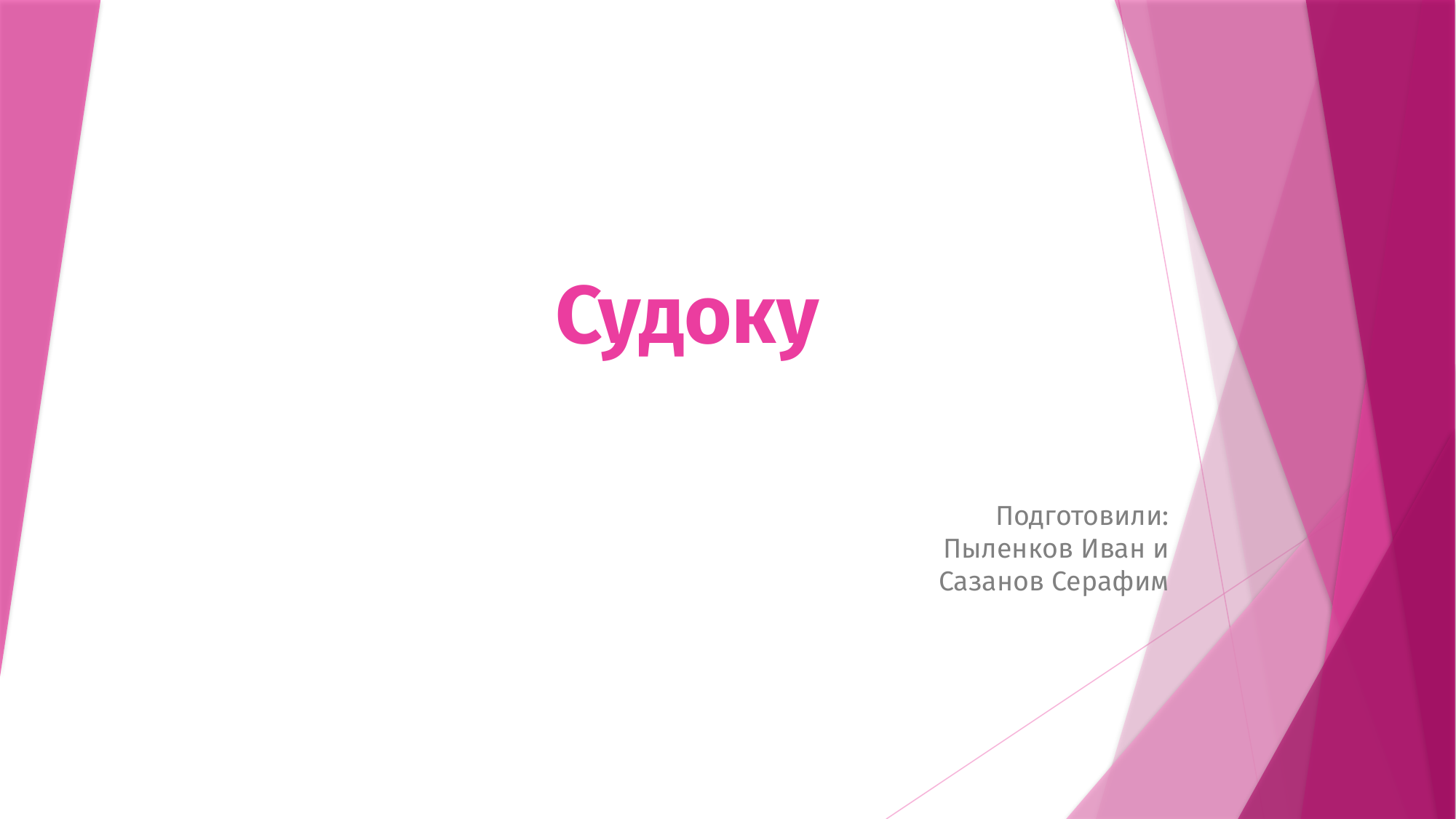

# Судоку
Подготовили: Пыленков Иван и Сазанов Серафим